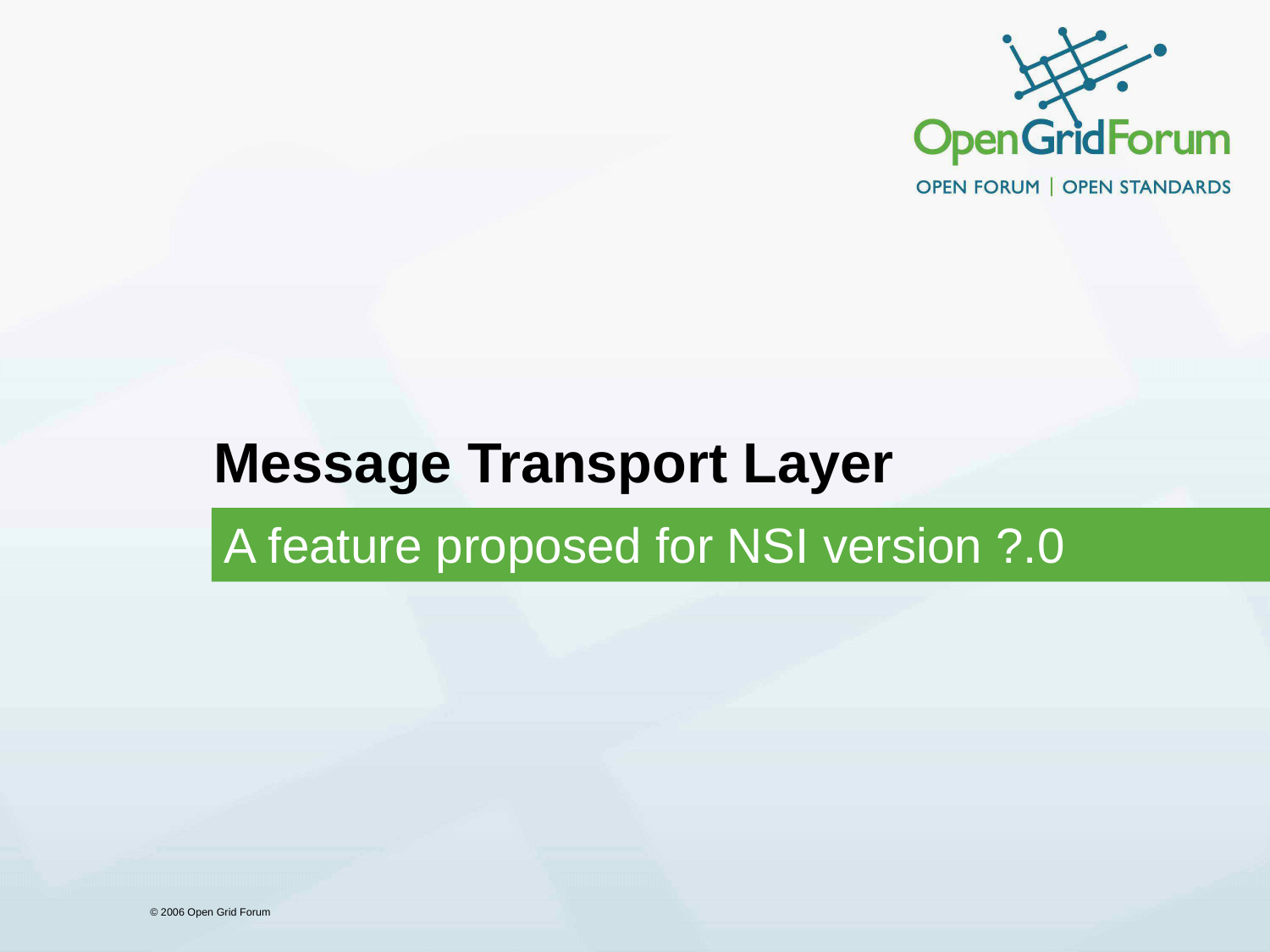

# Message Transport Layer
A feature proposed for NSI version ?.0